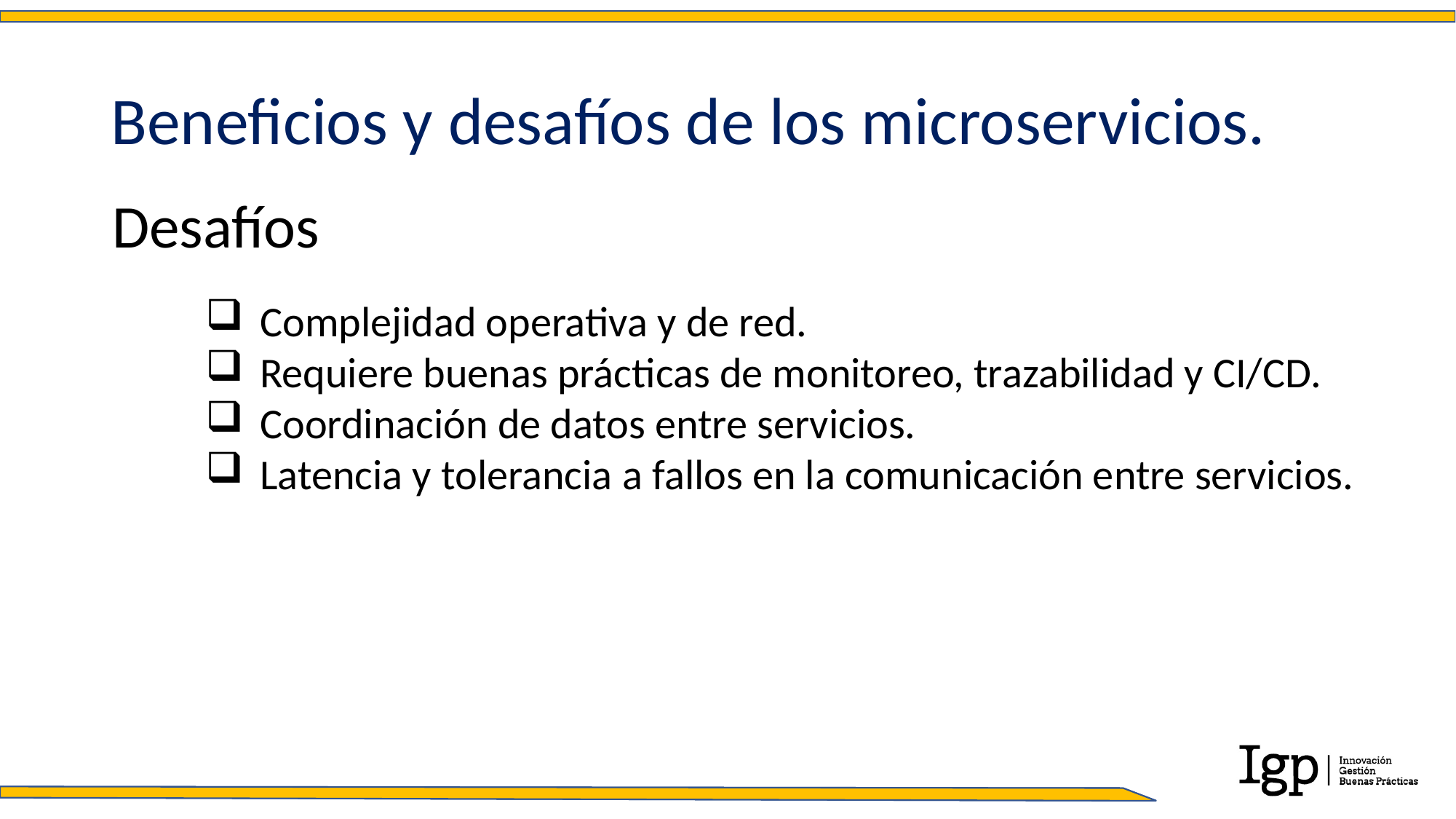

# Beneficios y desafíos de los microservicios.
Desafíos
Complejidad operativa y de red.
Requiere buenas prácticas de monitoreo, trazabilidad y CI/CD.
Coordinación de datos entre servicios.
Latencia y tolerancia a fallos en la comunicación entre servicios.